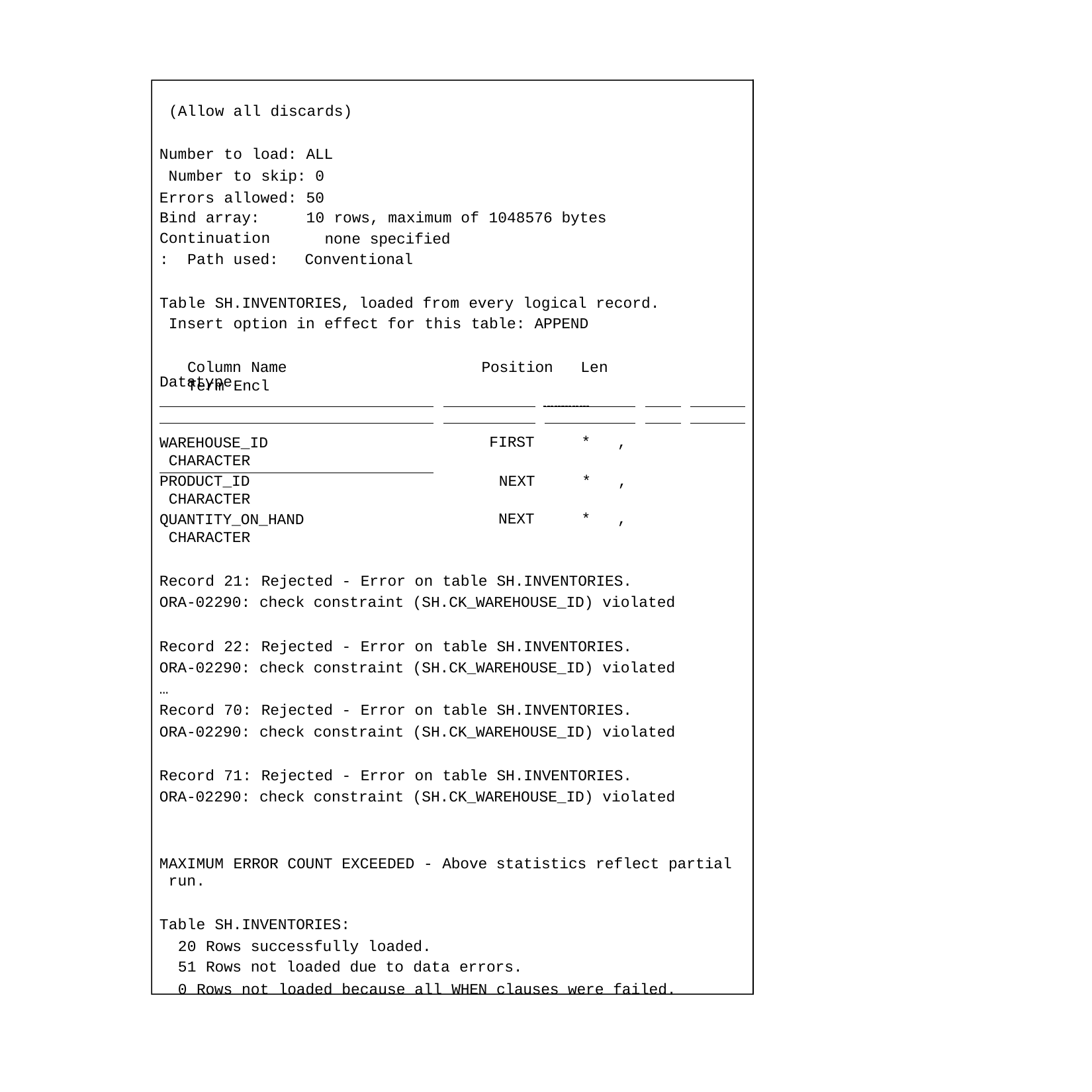

(Allow all discards)

Number to load: ALL  Number to skip: 0  Errors allowed: 50
Bind array:  Continuation:  Path used:
10 rows, maximum of 1048576 bytes  none specified
Conventional
Table SH.INVENTORIES, loaded from every logical record.  Insert option in effect for this table: APPEND

Column Name	Position	Len	Term Encl
| Datatype |  |  |  |  |  |  |  |  |
| --- | --- | --- | --- | --- | --- | --- | --- | --- |
|  |  |  |  |  |  |  |  |  |
| WAREHOUSE\_ID CHARACTER |  | FIRST |  | \* , |  |  |  |  |
| PRODUCT\_ID CHARACTER |  | NEXT |  | \* , |  |  |  |  |
| QUANTITY\_ON\_HAND CHARACTER |  | NEXT |  | \* , |  |  |  |  |

Record 21: Rejected - Error on table SH.INVENTORIES.
ORA-02290: check constraint (SH.CK_WAREHOUSE_ID) violated

Record 22: Rejected - Error on table SH.INVENTORIES.
ORA-02290: check constraint (SH.CK_WAREHOUSE_ID) violated
…
Record 70: Rejected - Error on table SH.INVENTORIES.
ORA-02290: check constraint (SH.CK_WAREHOUSE_ID) violated

Record 71: Rejected - Error on table SH.INVENTORIES.
ORA-02290: check constraint (SH.CK_WAREHOUSE_ID) violated

MAXIMUM ERROR COUNT EXCEEDED - Above statistics reflect partial  run.

Table SH.INVENTORIES:
20 Rows successfully loaded.
51 Rows not loaded due to data errors.
0 Rows not loaded because all WHEN clauses were failed.